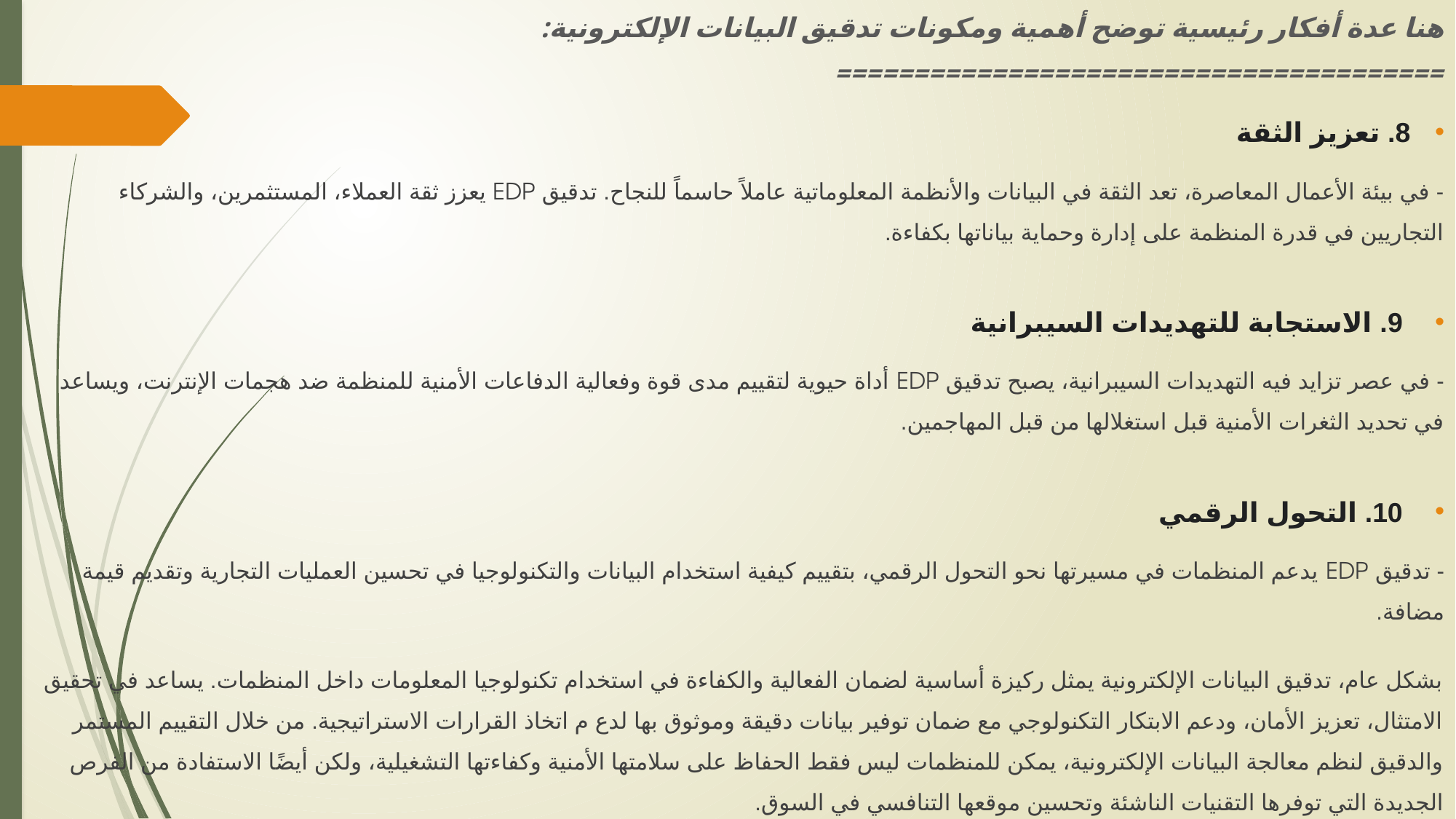

هنا عدة أفكار رئيسية توضح أهمية ومكونات تدقيق البيانات الإلكترونية:
=======================================
8. تعزيز الثقة
- في بيئة الأعمال المعاصرة، تعد الثقة في البيانات والأنظمة المعلوماتية عاملاً حاسماً للنجاح. تدقيق EDP يعزز ثقة العملاء، المستثمرين، والشركاء التجاريين في قدرة المنظمة على إدارة وحماية بياناتها بكفاءة.
 9. الاستجابة للتهديدات السيبرانية
- في عصر تزايد فيه التهديدات السيبرانية، يصبح تدقيق EDP أداة حيوية لتقييم مدى قوة وفعالية الدفاعات الأمنية للمنظمة ضد هجمات الإنترنت، ويساعد في تحديد الثغرات الأمنية قبل استغلالها من قبل المهاجمين.
 10. التحول الرقمي
- تدقيق EDP يدعم المنظمات في مسيرتها نحو التحول الرقمي، بتقييم كيفية استخدام البيانات والتكنولوجيا في تحسين العمليات التجارية وتقديم قيمة مضافة.
بشكل عام، تدقيق البيانات الإلكترونية يمثل ركيزة أساسية لضمان الفعالية والكفاءة في استخدام تكنولوجيا المعلومات داخل المنظمات. يساعد في تحقيق الامتثال، تعزيز الأمان، ودعم الابتكار التكنولوجي مع ضمان توفير بيانات دقيقة وموثوق بها لدع م اتخاذ القرارات الاستراتيجية. من خلال التقييم المستمر والدقيق لنظم معالجة البيانات الإلكترونية، يمكن للمنظمات ليس فقط الحفاظ على سلامتها الأمنية وكفاءتها التشغيلية، ولكن أيضًا الاستفادة من الفرص الجديدة التي توفرها التقنيات الناشئة وتحسين موقعها التنافسي في السوق.